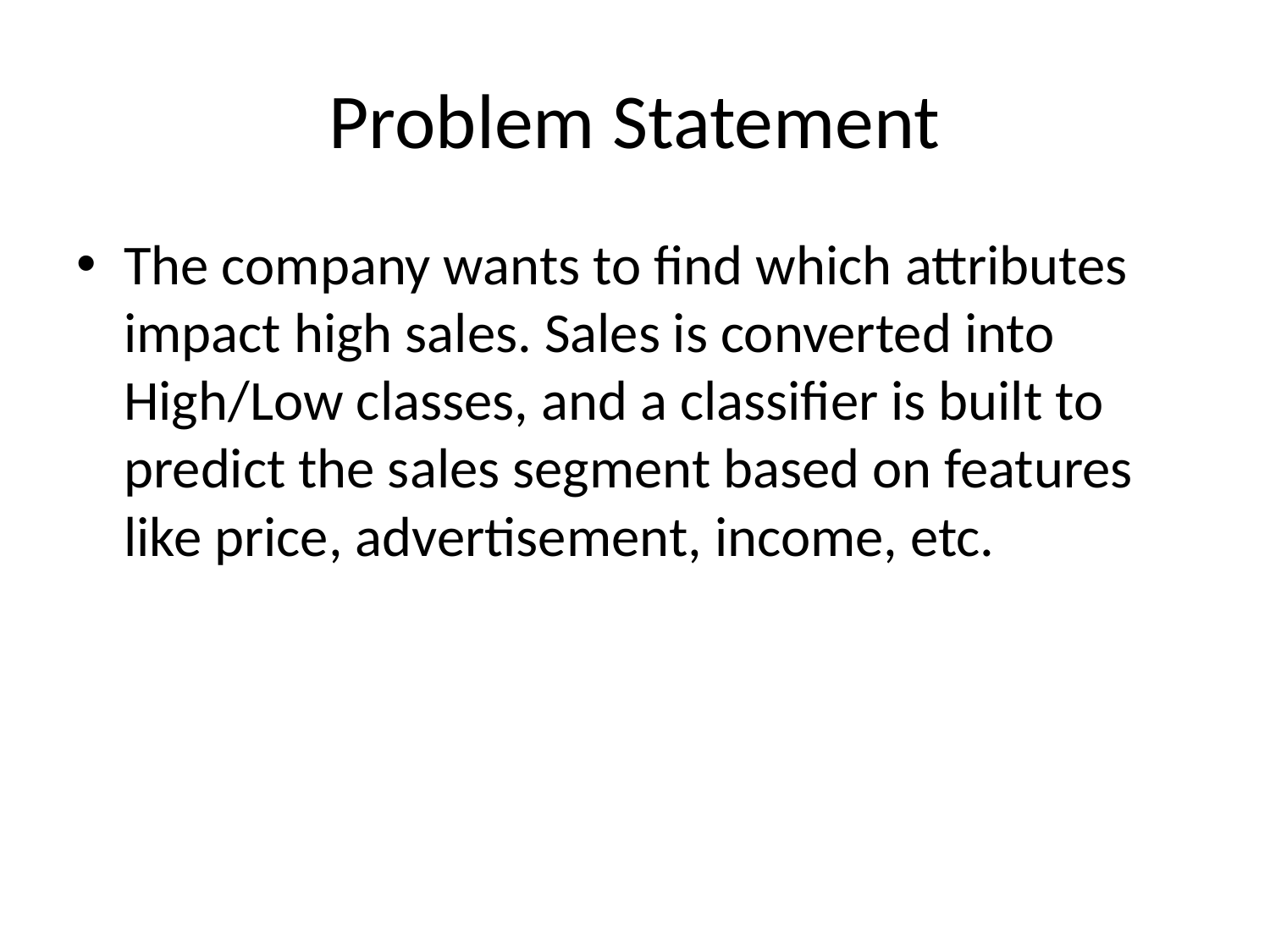

# Problem Statement
The company wants to find which attributes impact high sales. Sales is converted into High/Low classes, and a classifier is built to predict the sales segment based on features like price, advertisement, income, etc.